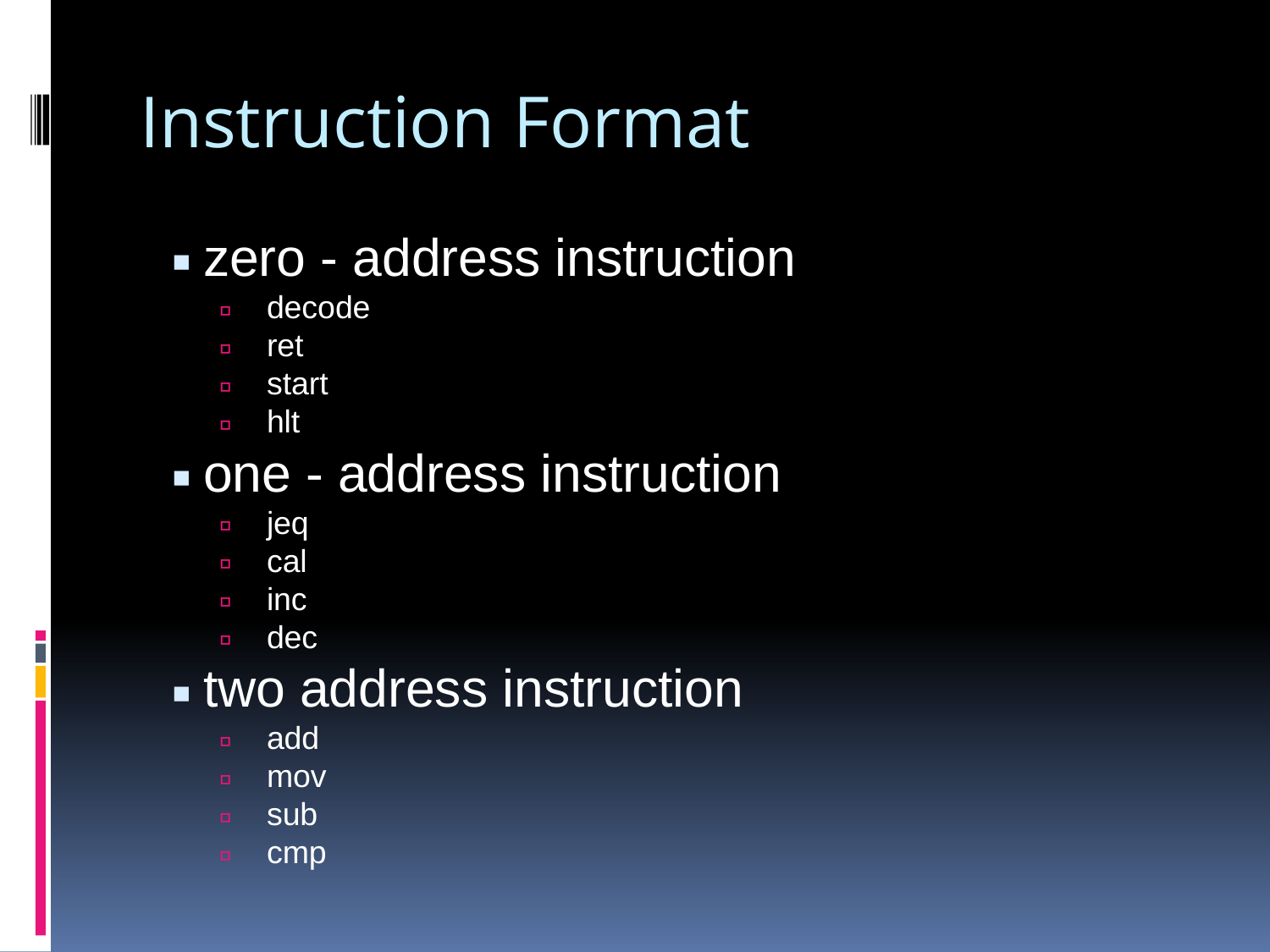

# Instruction Format
zero - address instruction
decode
ret
start
hlt
one - address instruction
jeq
cal
inc
dec
two address instruction
add
mov
sub
cmp